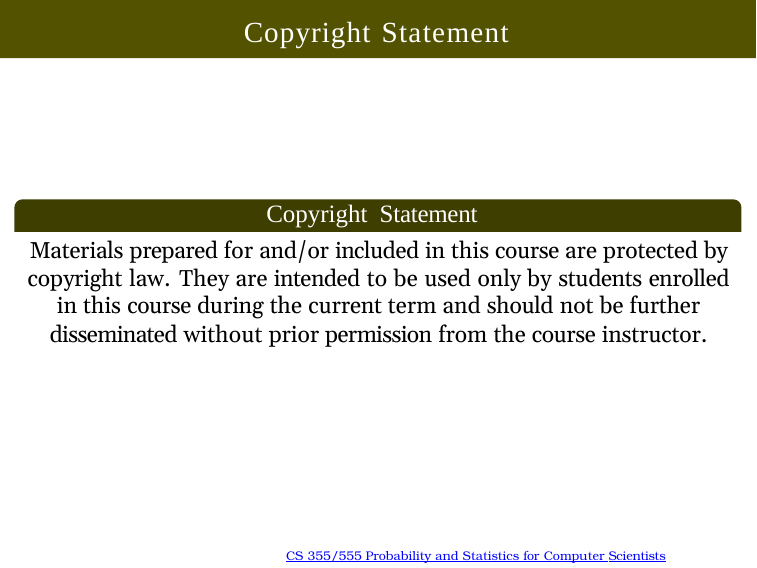

# Copyright Statement

Copyright Statement
Materials prepared for and/or included in this course are protected by copyright law. They are intended to be used only by students enrolled in this course during the current term and should not be further disseminated without prior permission from the course instructor.
Copyright @2022, Ivan Mann
CS 355/555 Probability and Statistics for Computer Scientists
3/